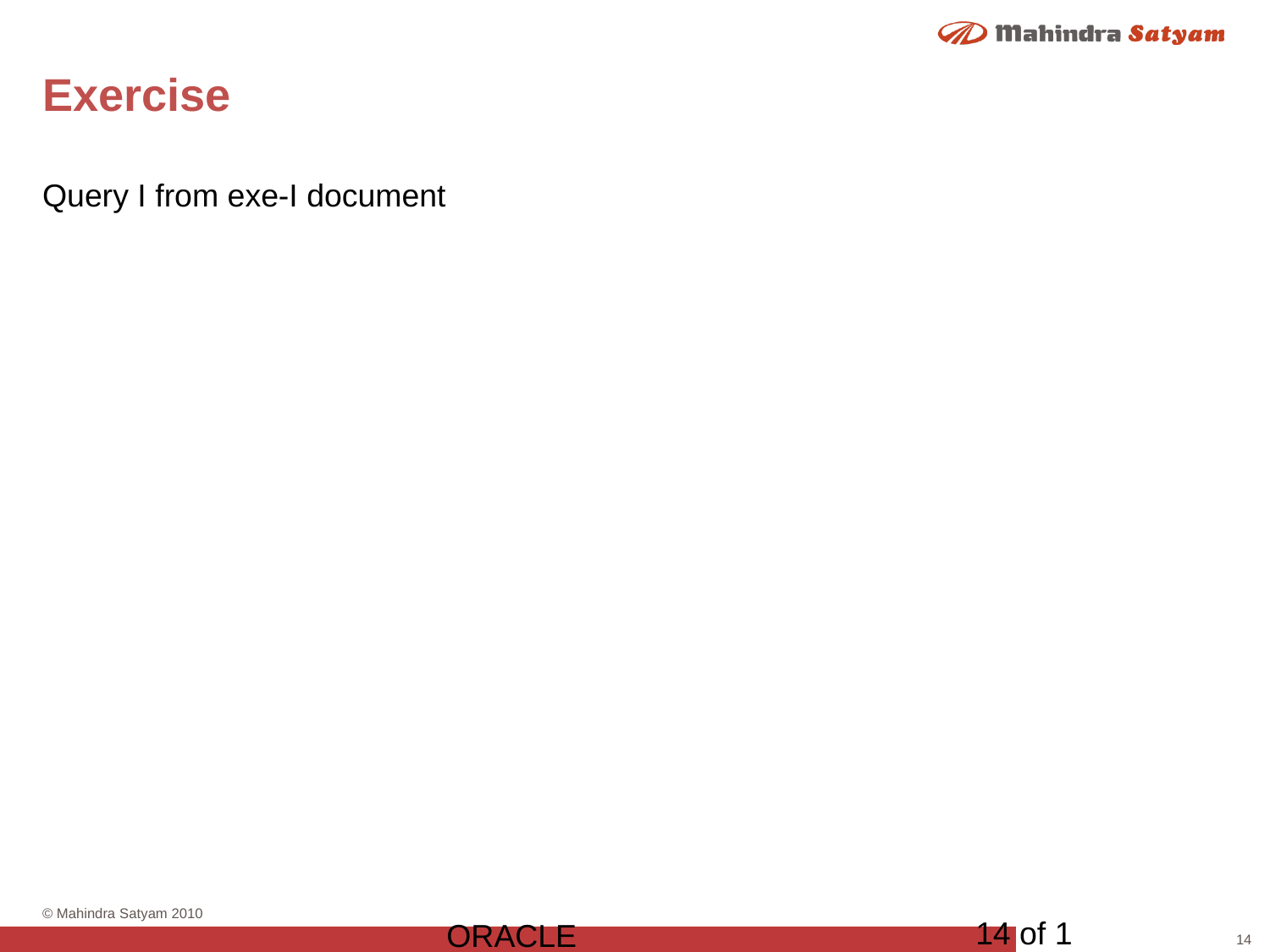

# Exercise
Query I from exe-I document
14 of 1
ORACLE